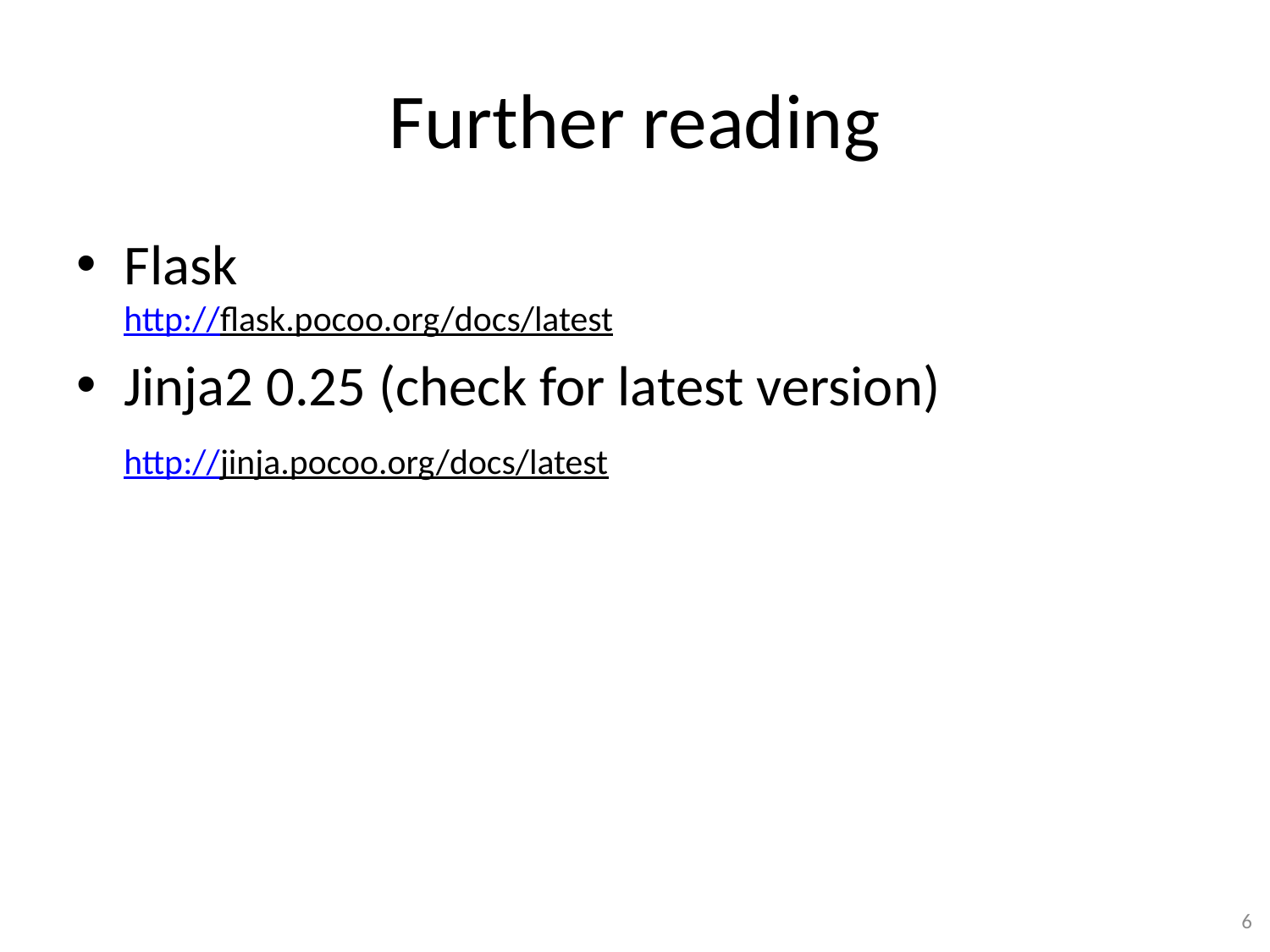

# Further reading
Flask
http://flask.pocoo.org/docs/latest
Jinja2 0.25 (check for latest version)
http://jinja.pocoo.org/docs/latest
6